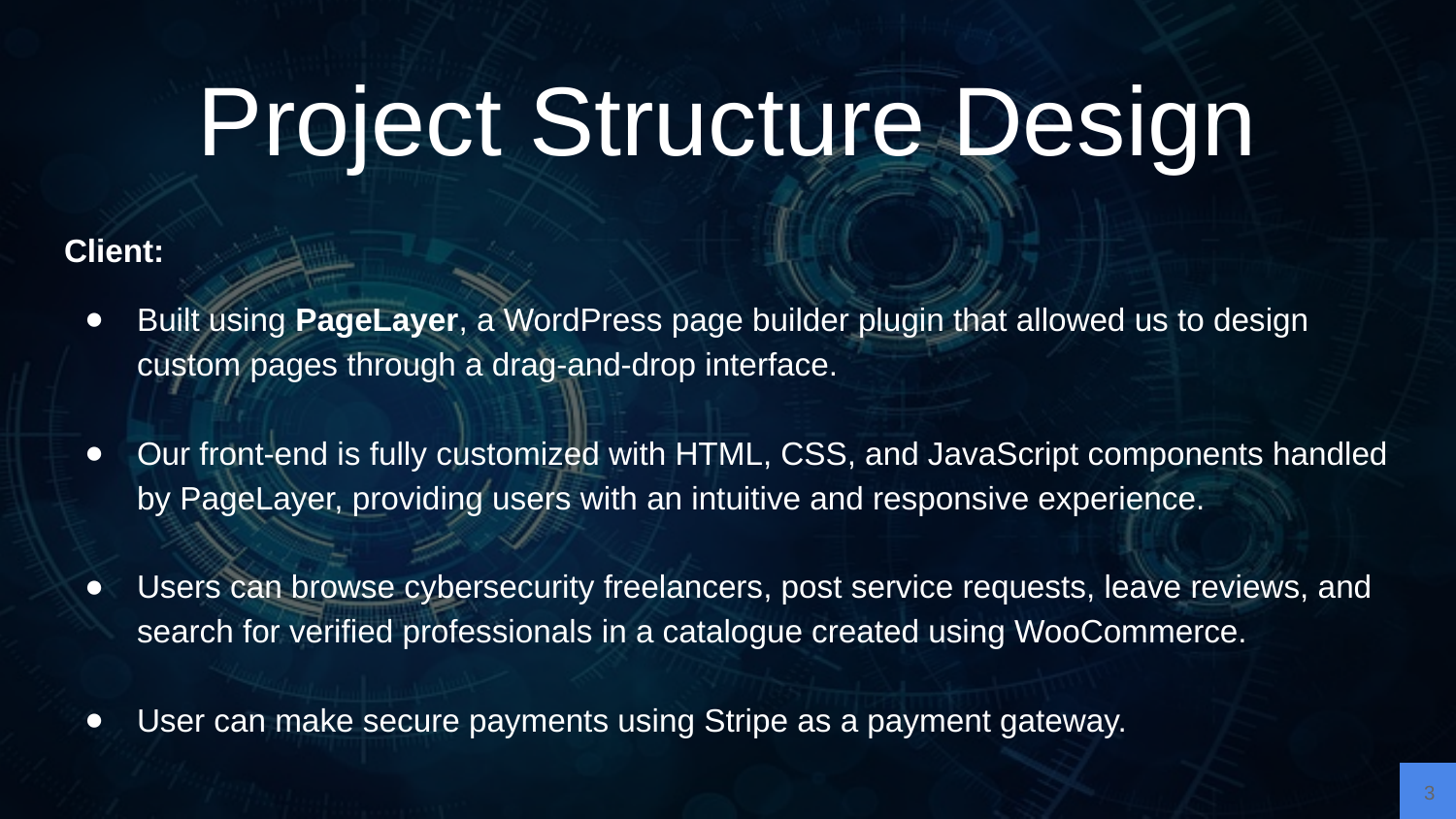

# Project Structure Design
Client:
Built using PageLayer, a WordPress page builder plugin that allowed us to design custom pages through a drag-and-drop interface.
Our front-end is fully customized with HTML, CSS, and JavaScript components handled by PageLayer, providing users with an intuitive and responsive experience.
Users can browse cybersecurity freelancers, post service requests, leave reviews, and search for verified professionals in a catalogue created using WooCommerce.
User can make secure payments using Stripe as a payment gateway.

3